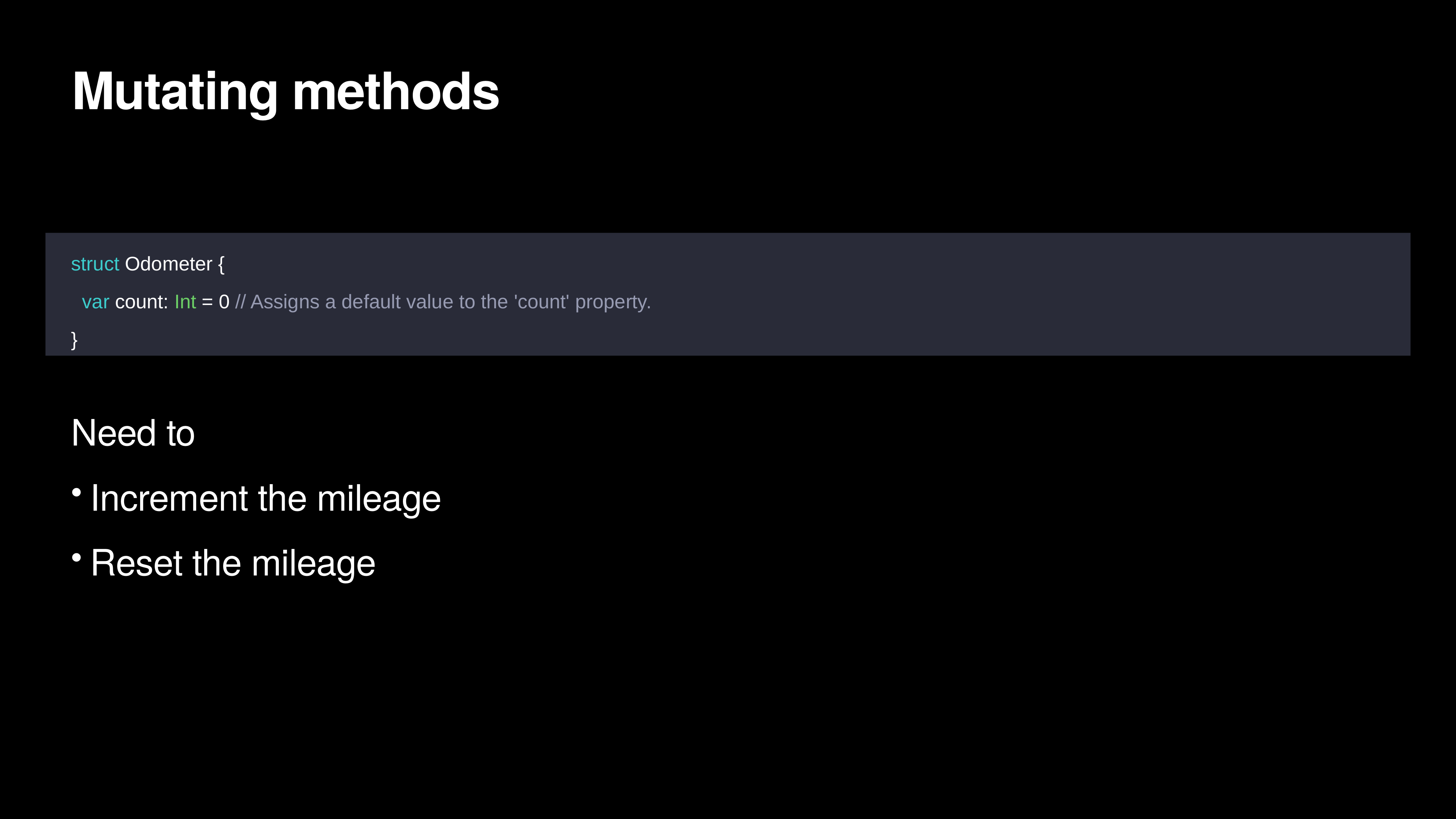

# Mutating methods

struct Odometer {
  var count: Int = 0 // Assigns a default value to the 'count' property.
}

Need to
Increment the mileage
Reset the mileage